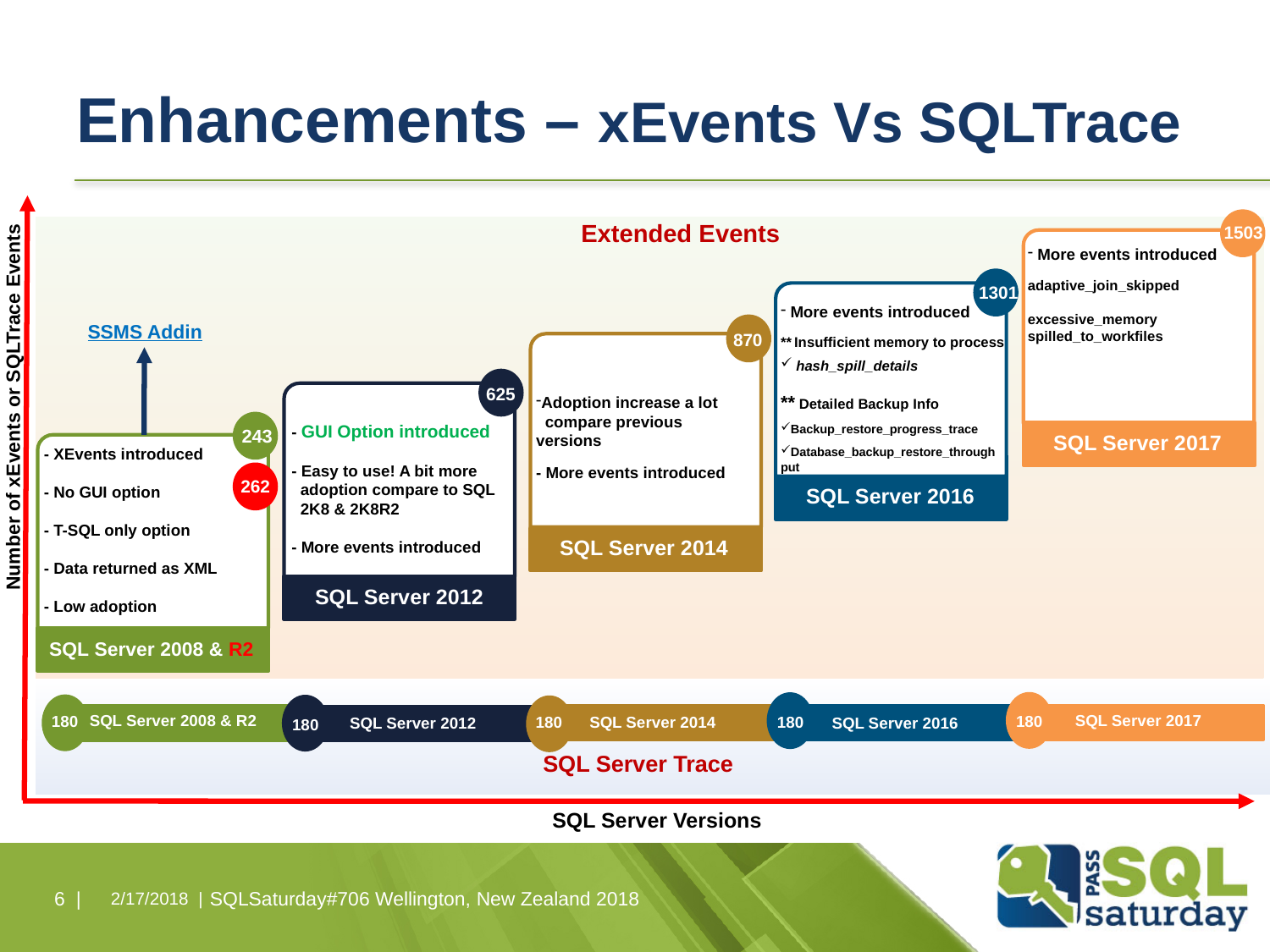

# Enhancements – xEvents Vs SQLTrace
Extended Events

1503

 More events introduced

adaptive_join_skipped

excessive_memory spilled_to_workfiles

SQL Server 2017

1301

 More events introduced

** Insufficient memory to process

 hash_spill_details

** Detailed Backup Info

Backup_restore_progress_trace

Database_backup_restore_through put

SQL Server 2016
Number of xEvents or SQLTrace Events
SSMS Addin

870

Adoption increase a lot
  compare previous  versions

- More events introduced

SQL Server 2014

625

- GUI Option introduced

- Easy to use! A bit more
  adoption compare to SQL
  2K8 & 2K8R2

- More events introduced

SQL Server 2012

- XEvents introduced

- No GUI option

- T-SQL only option

- Data returned as XML

- Low adoption

SQL Server 2008 & R2
243

262

SQL Server Trace

180

180

180

180
SQL Server 2017
180

SQL Server 2014

SQL Server 2016
SQL Server 2012
SQL Server 2008 & R2
SQL Server 2008
SQL Server Versions
6  |
2/17/2018  |
SQLSaturday#706 Wellington, New Zealand 2018